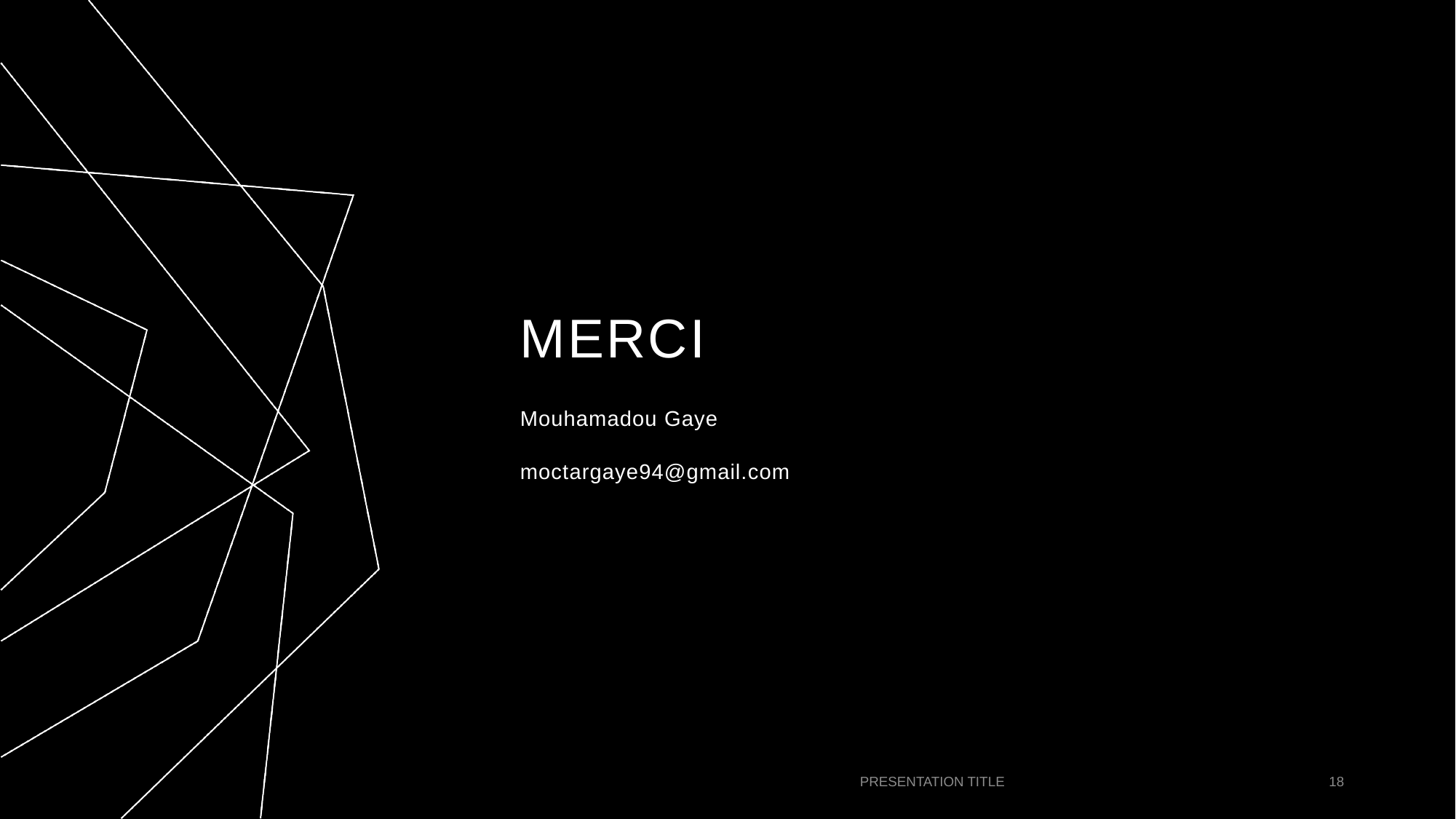

# Merci
Mouhamadou Gaye
moctargaye94@gmail.com
PRESENTATION TITLE
18